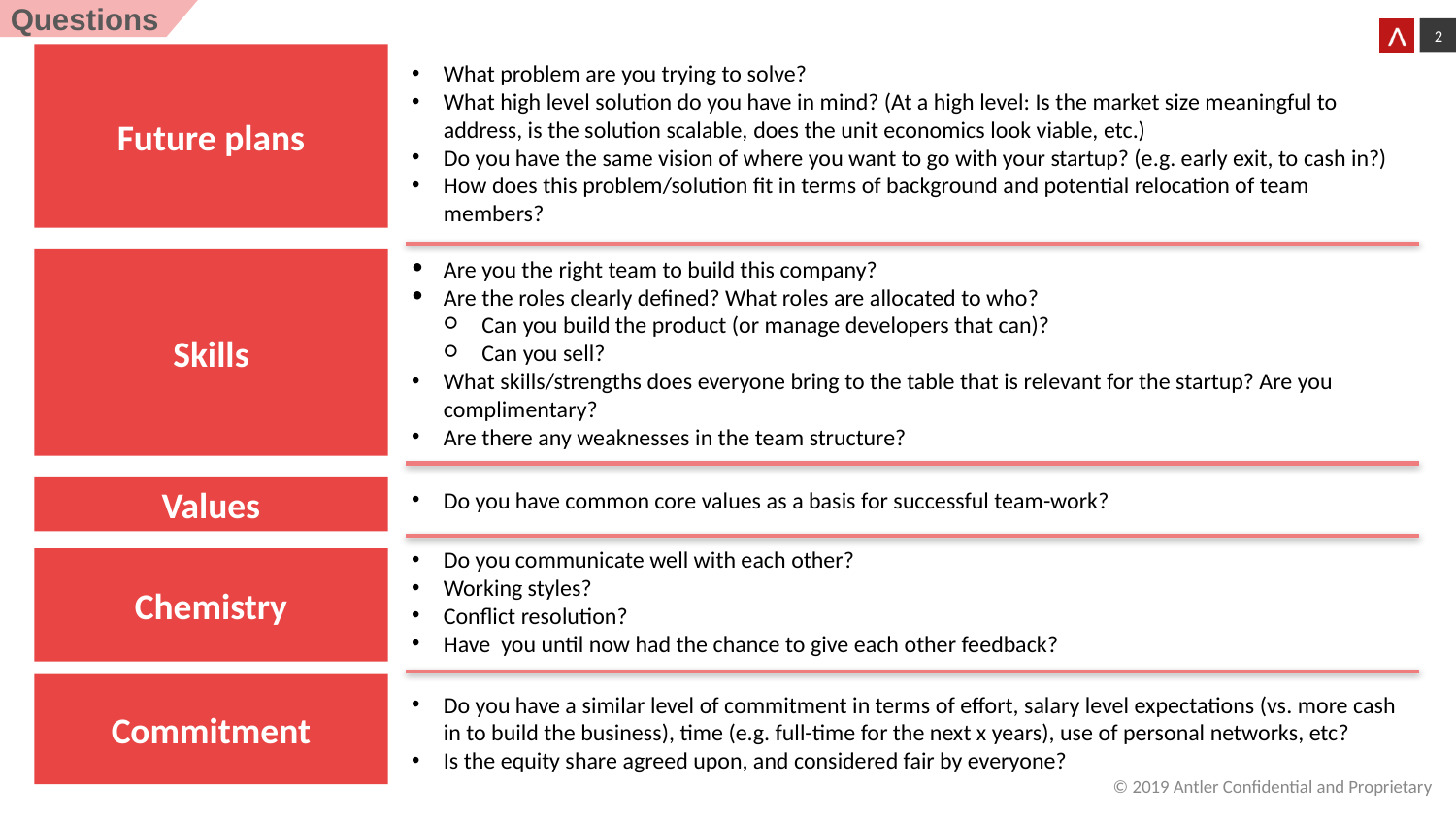

Questions
Future plans
What problem are you trying to solve?
What high level solution do you have in mind? (At a high level: Is the market size meaningful to address, is the solution scalable, does the unit economics look viable, etc.)
Do you have the same vision of where you want to go with your startup? (e.g. early exit, to cash in?)
How does this problem/solution fit in terms of background and potential relocation of team members?
Skills
Are you the right team to build this company?
Are the roles clearly defined? What roles are allocated to who?
Can you build the product (or manage developers that can)?
Can you sell?
What skills/strengths does everyone bring to the table that is relevant for the startup? Are you complimentary?
Are there any weaknesses in the team structure?
Values
Do you have common core values as a basis for successful team-work?
Do you communicate well with each other?
Working styles?
Conflict resolution?
Have  you until now had the chance to give each other feedback?
Chemistry
Commitment
Do you have a similar level of commitment in terms of effort, salary level expectations (vs. more cash in to build the business), time (e.g. full-time for the next x years), use of personal networks, etc?
Is the equity share agreed upon, and considered fair by everyone?